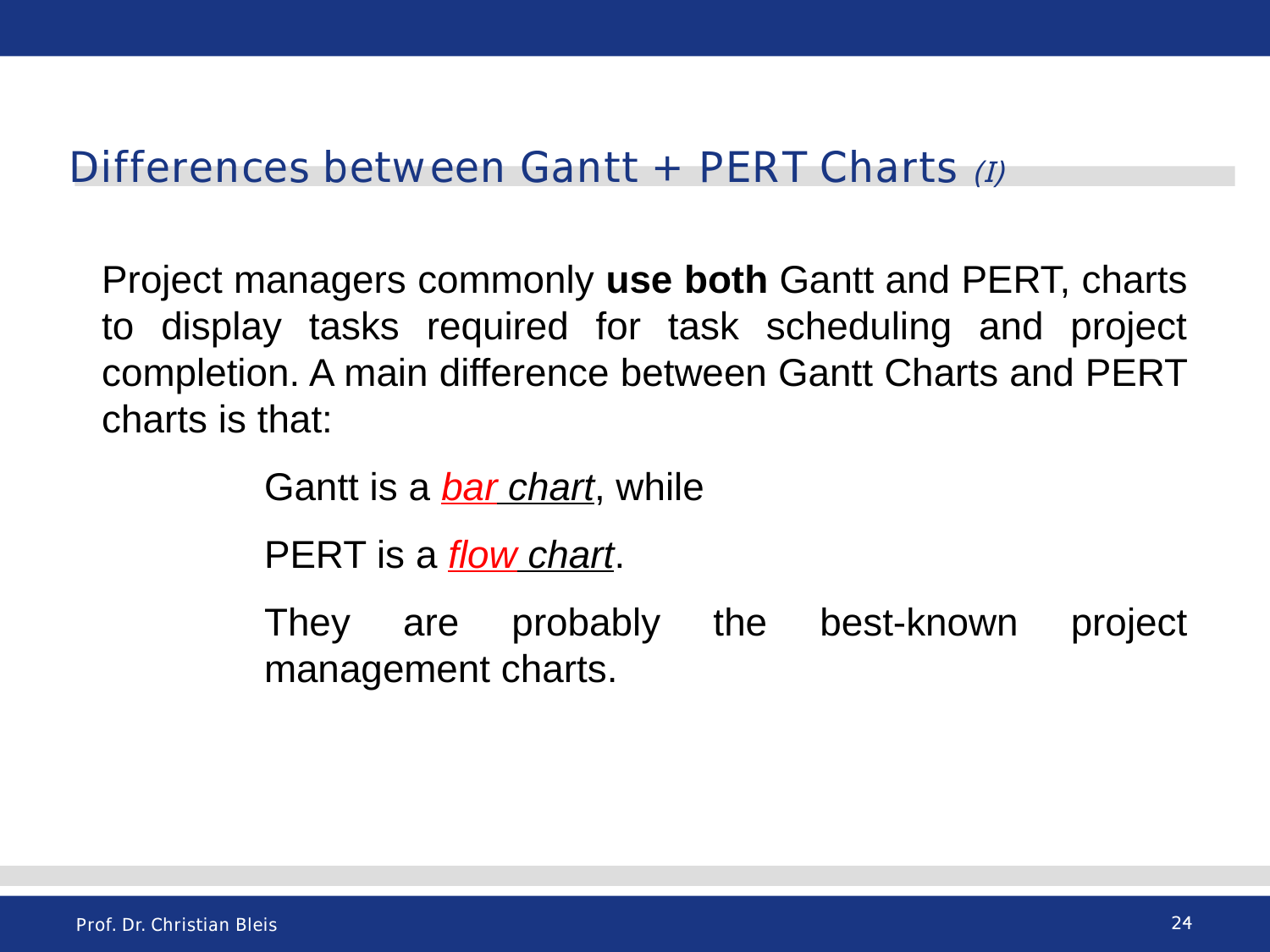

Differences between Gantt + PERT Charts (I)

Project managers commonly use both Gantt and PERT, charts to display tasks required for task scheduling and project completion. A main difference between Gantt Charts and PERT charts is that:
Gantt is a bar chart, while
PERT is a flow chart.
They are probably the best-known project management charts.

24
Prof. Dr. Christian Bleis
Interaktionskompetenz